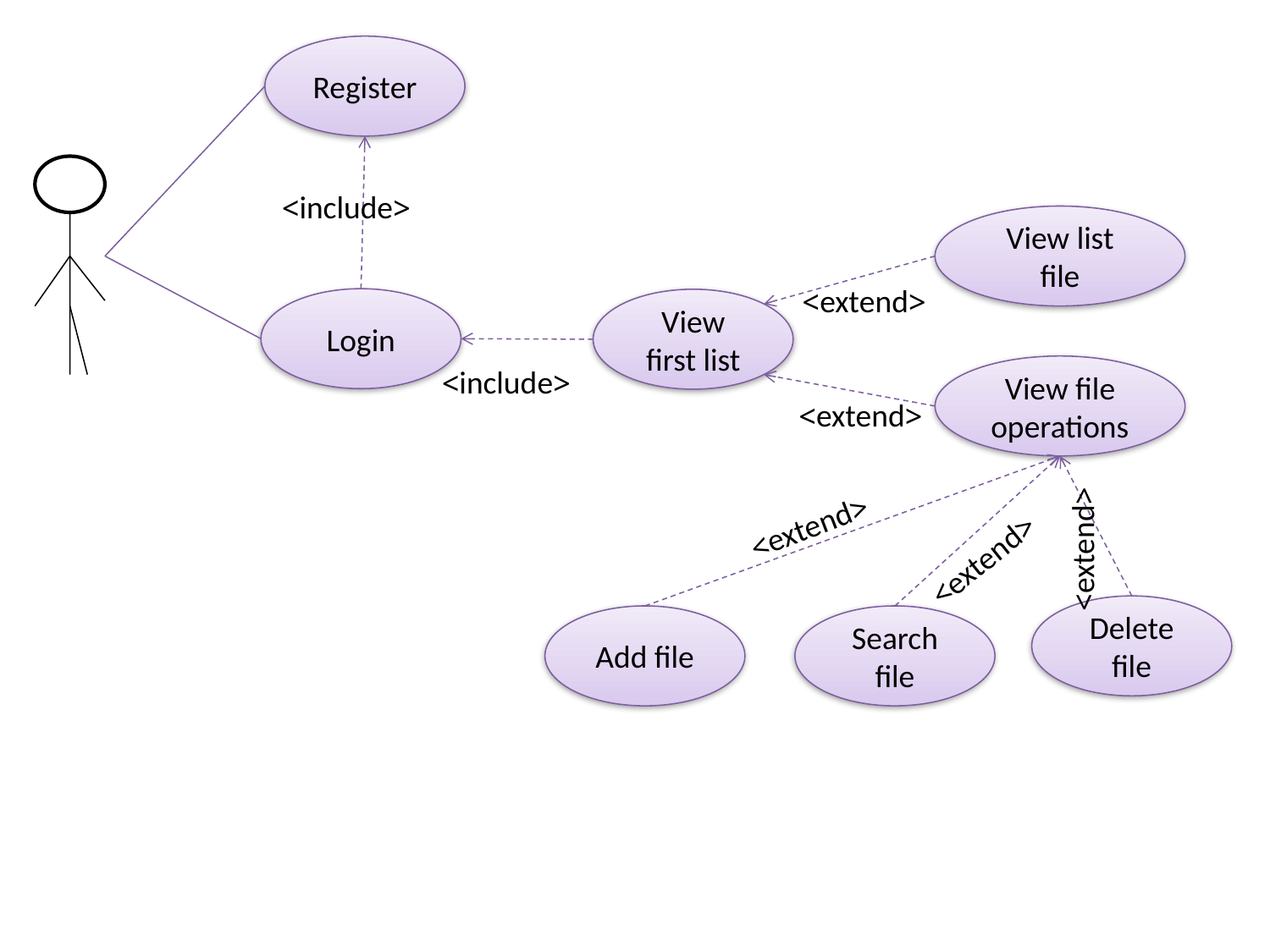

Register

<include>

View list file

<extend>
Login
View first list
<include>

View file operations

<extend>
<extend>
<extend>
<extend>
Delete
file
Add file
Search file